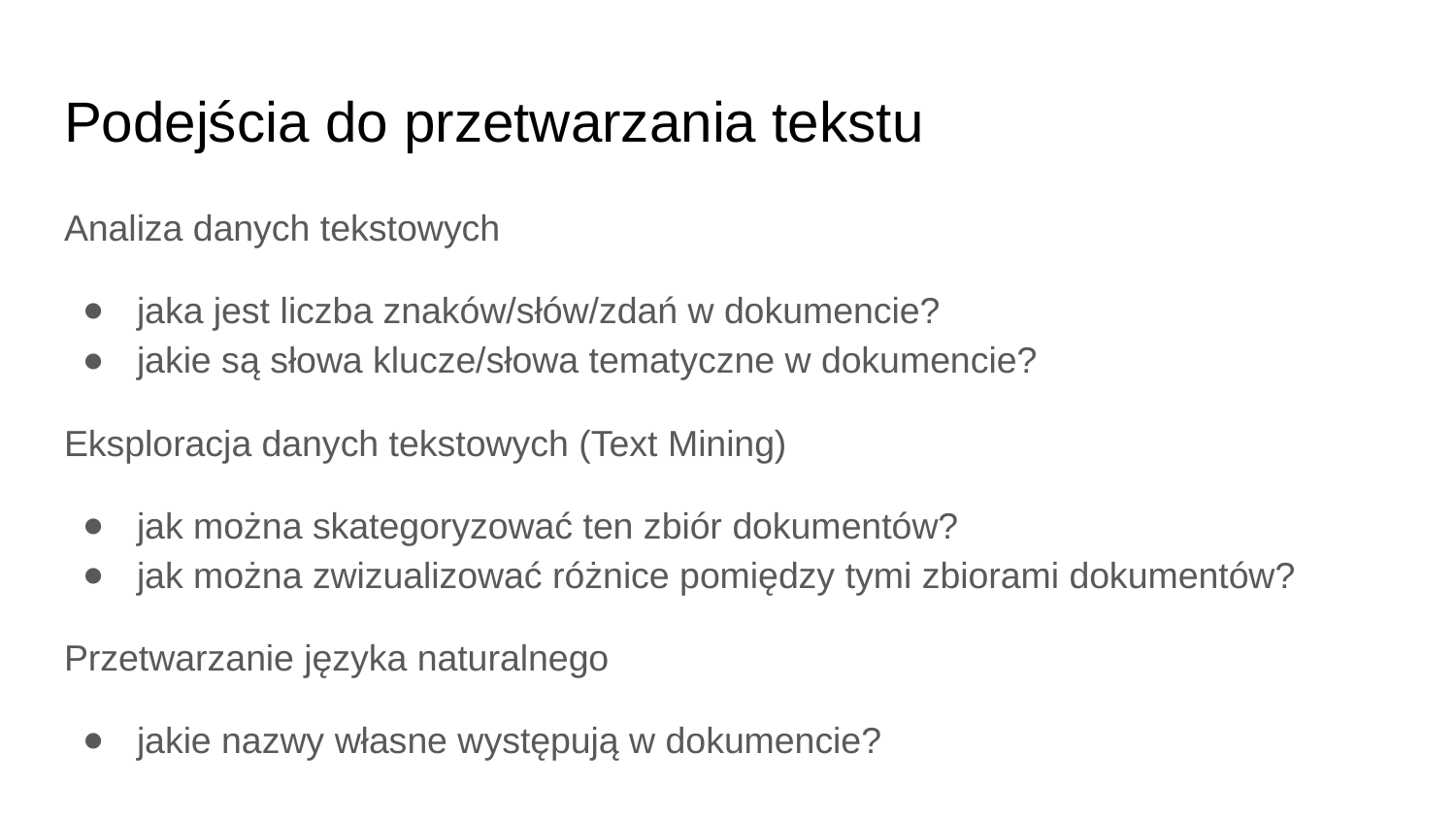

# Podejścia do przetwarzania tekstu
Analiza danych tekstowych
jaka jest liczba znaków/słów/zdań w dokumencie?
jakie są słowa klucze/słowa tematyczne w dokumencie?
Eksploracja danych tekstowych (Text Mining)
jak można skategoryzować ten zbiór dokumentów?
jak można zwizualizować różnice pomiędzy tymi zbiorami dokumentów?
Przetwarzanie języka naturalnego
jakie nazwy własne występują w dokumencie?